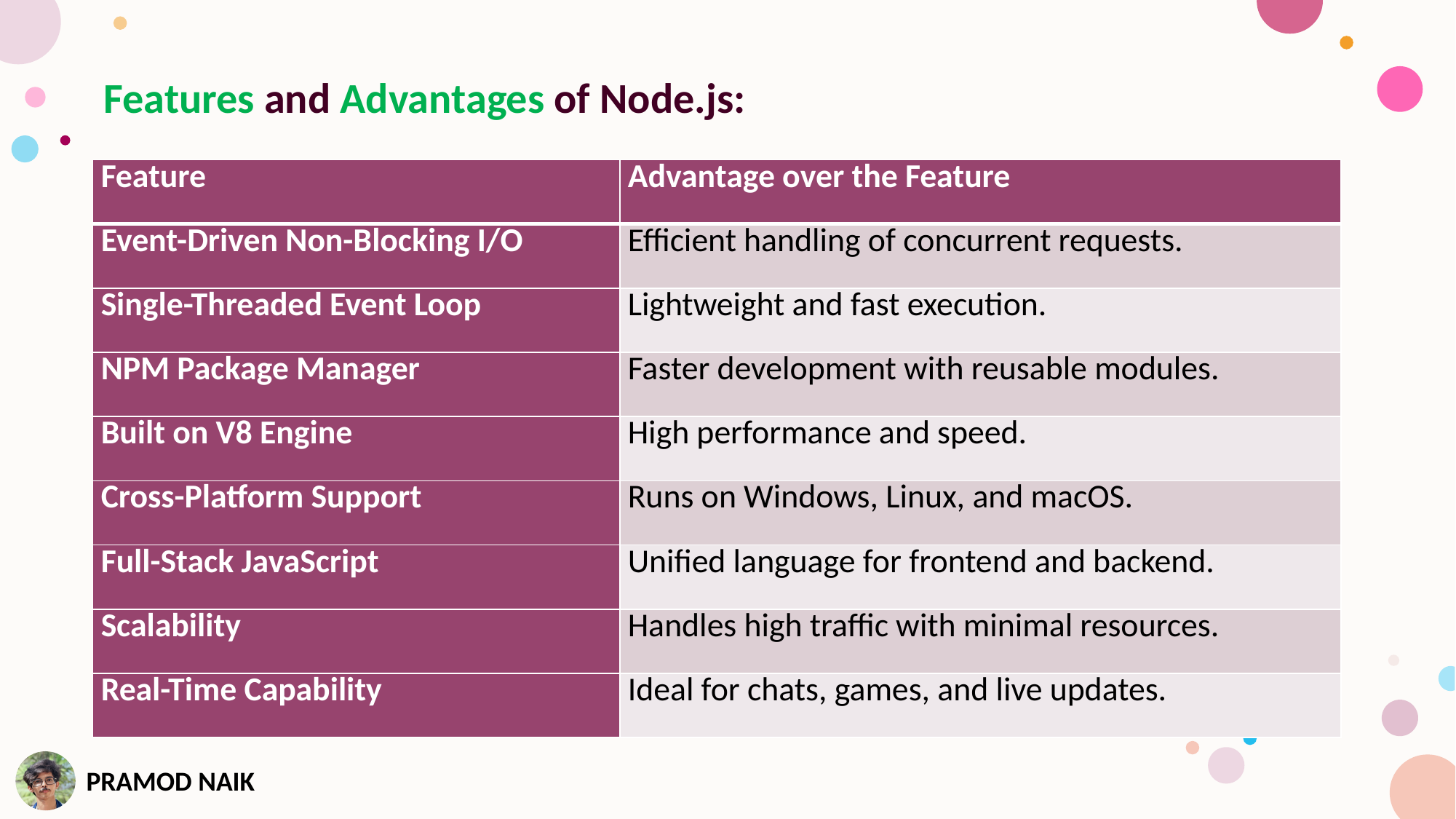

Features and Advantages of Node.js:

| Feature | Advantage over the Feature |
| --- | --- |
| Event-Driven Non-Blocking I/O | Efficient handling of concurrent requests. |
| Single-Threaded Event Loop | Lightweight and fast execution. |
| NPM Package Manager | Faster development with reusable modules. |
| Built on V8 Engine | High performance and speed. |
| Cross-Platform Support | Runs on Windows, Linux, and macOS. |
| Full-Stack JavaScript | Unified language for frontend and backend. |
| Scalability | Handles high traffic with minimal resources. |
| Real-Time Capability | Ideal for chats, games, and live updates. |